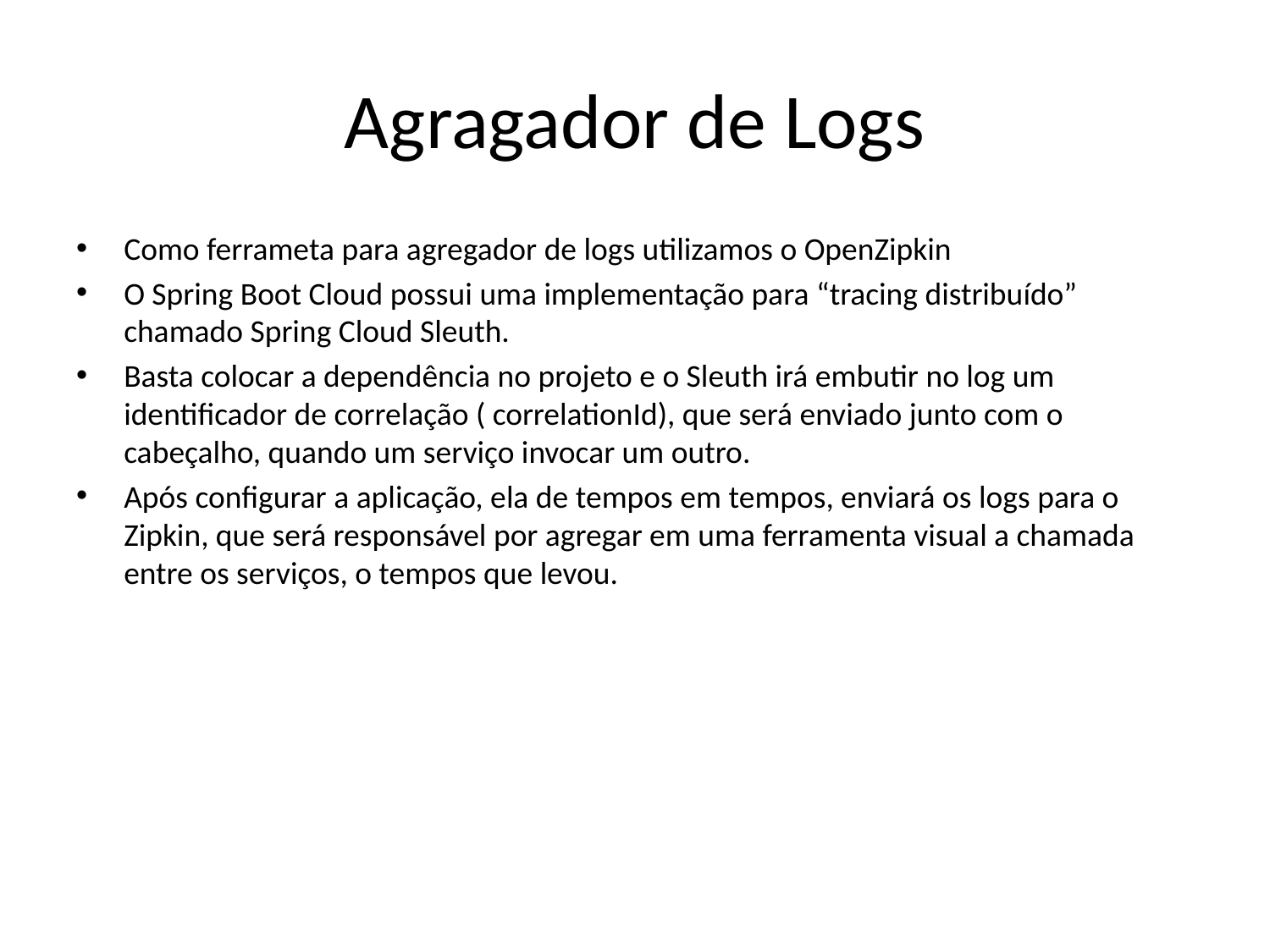

# Agragador de Logs
Como ferrameta para agregador de logs utilizamos o OpenZipkin
O Spring Boot Cloud possui uma implementação para “tracing distribuído” chamado Spring Cloud Sleuth.
Basta colocar a dependência no projeto e o Sleuth irá embutir no log um identificador de correlação ( correlationId), que será enviado junto com o cabeçalho, quando um serviço invocar um outro.
Após configurar a aplicação, ela de tempos em tempos, enviará os logs para o Zipkin, que será responsável por agregar em uma ferramenta visual a chamada entre os serviços, o tempos que levou.